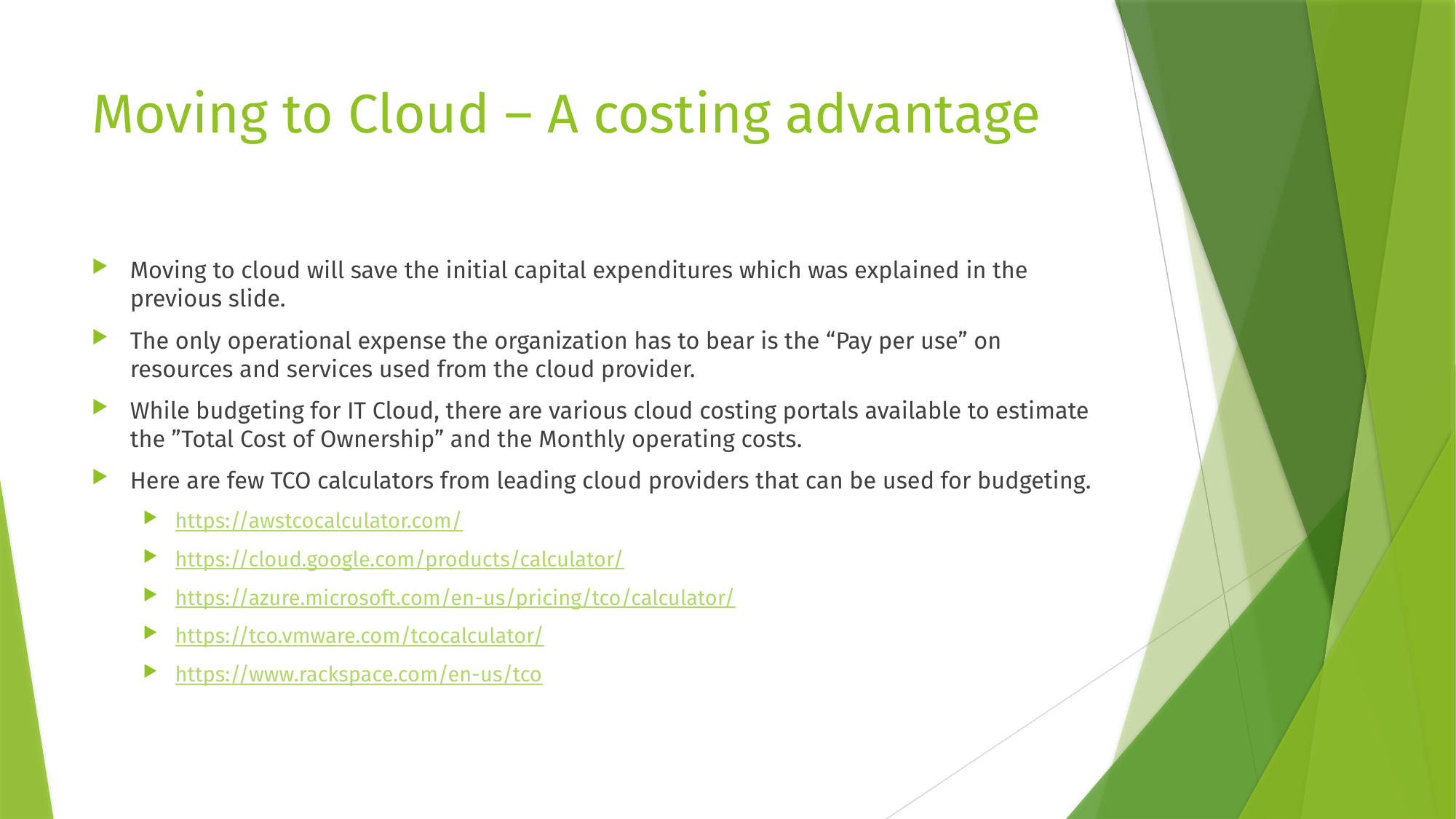

# Moving to Cloud – A costing advantage

Moving to cloud will save the initial capital expenditures which was explained in the previous slide.
The only operational expense the organization has to bear is the “Pay per use” on resources and services used from the cloud provider.
While budgeting for IT Cloud, there are various cloud costing portals available to estimate the ”Total Cost of Ownership” and the Monthly operating costs.
Here are few TCO calculators from leading cloud providers that can be used for budgeting.
https://awstcocalculator.com/
https://cloud.google.com/products/calculator/
https://azure.microsoft.com/en-us/pricing/tco/calculator/
https://tco.vmware.com/tcocalculator/
https://www.rackspace.com/en-us/tco